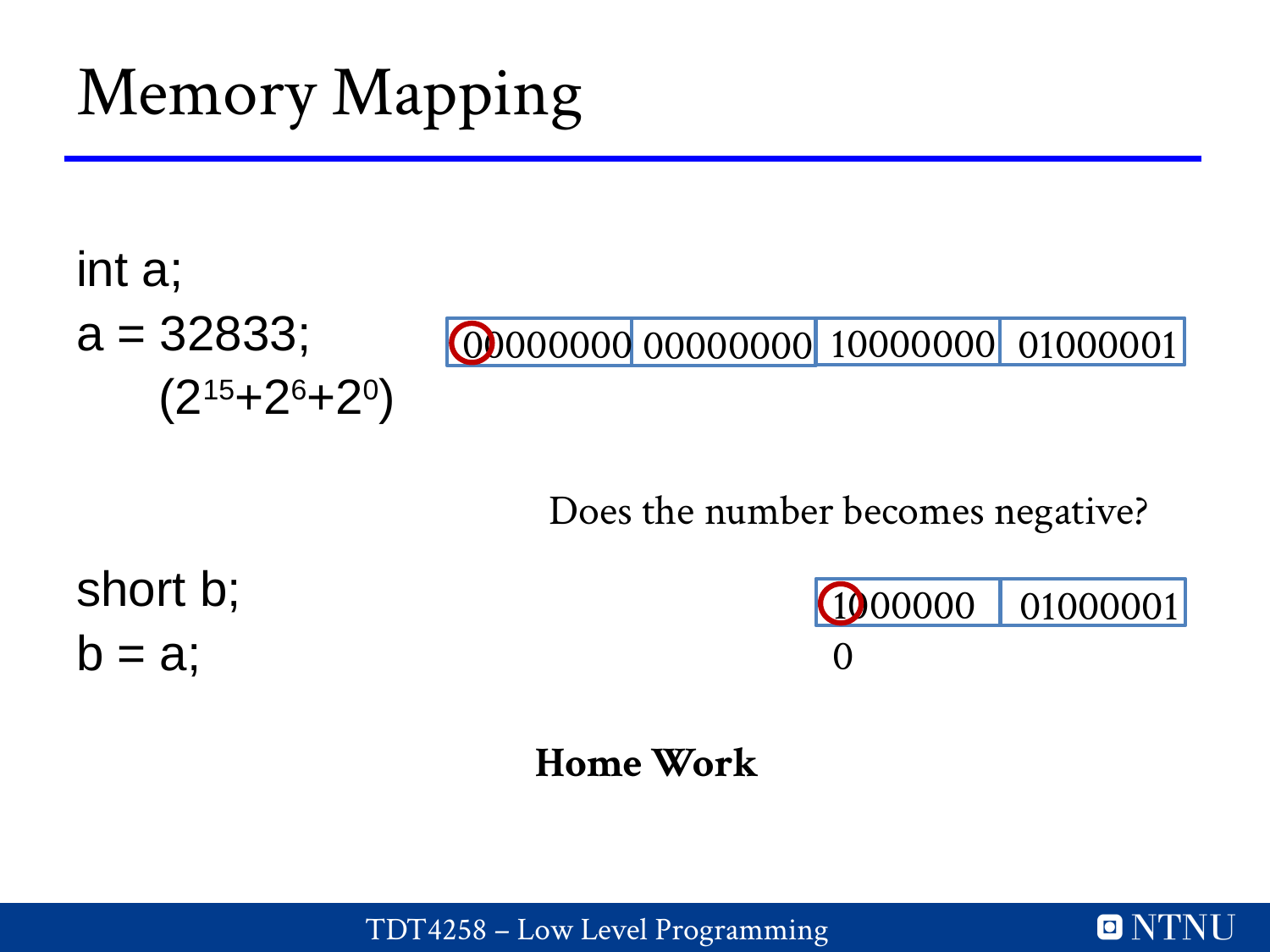

# Memory Mapping

int a;
a = 32833;
      (215+26+20)

short b;
b = a;
10000000
01000001
00000000
00000000

Does the number becomes negative?
10000000
01000001

Home Work